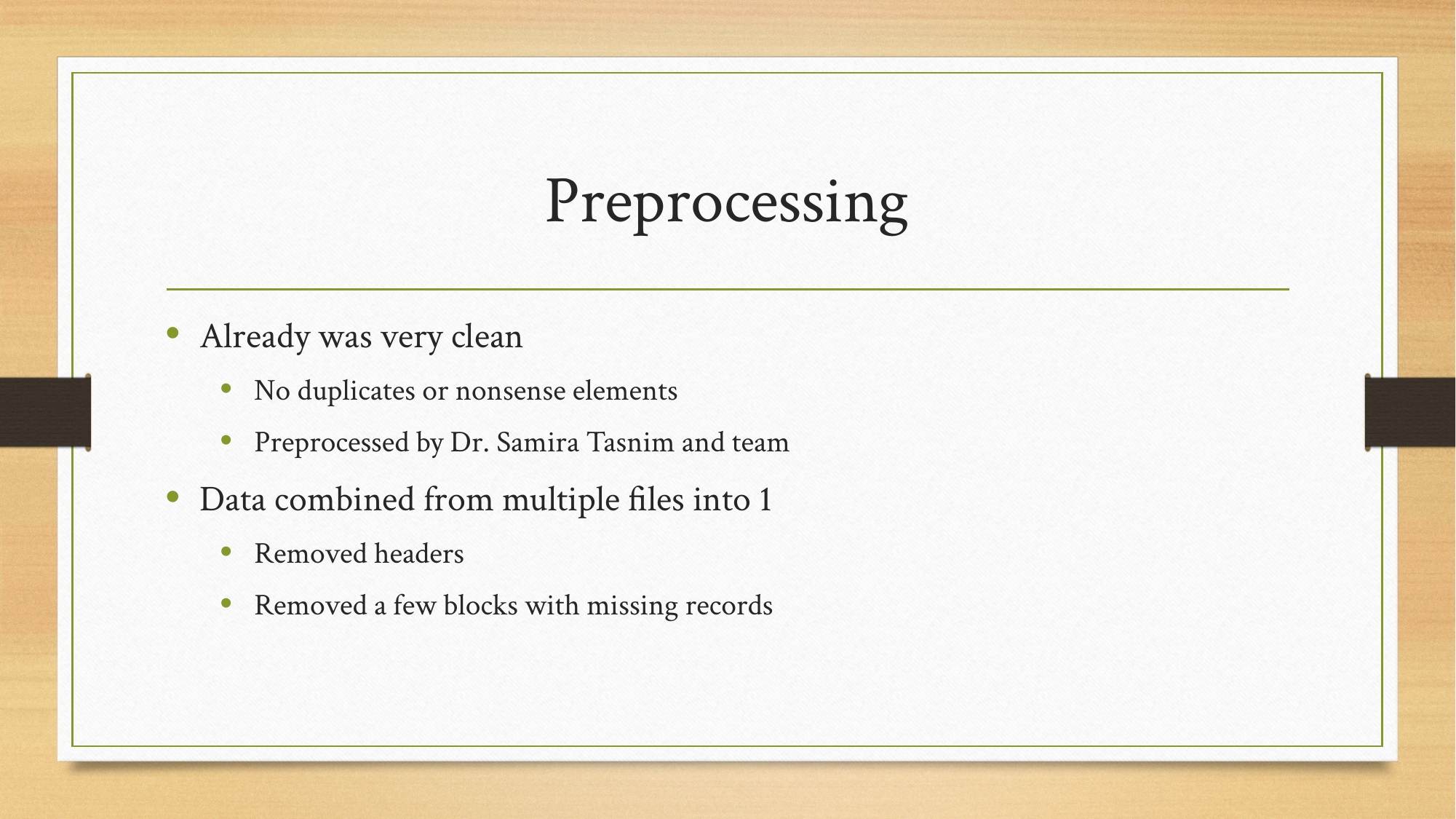

# Preprocessing
Already was very clean
No duplicates or nonsense elements
Preprocessed by Dr. Samira Tasnim and team
Data combined from multiple files into 1
Removed headers
Removed a few blocks with missing records